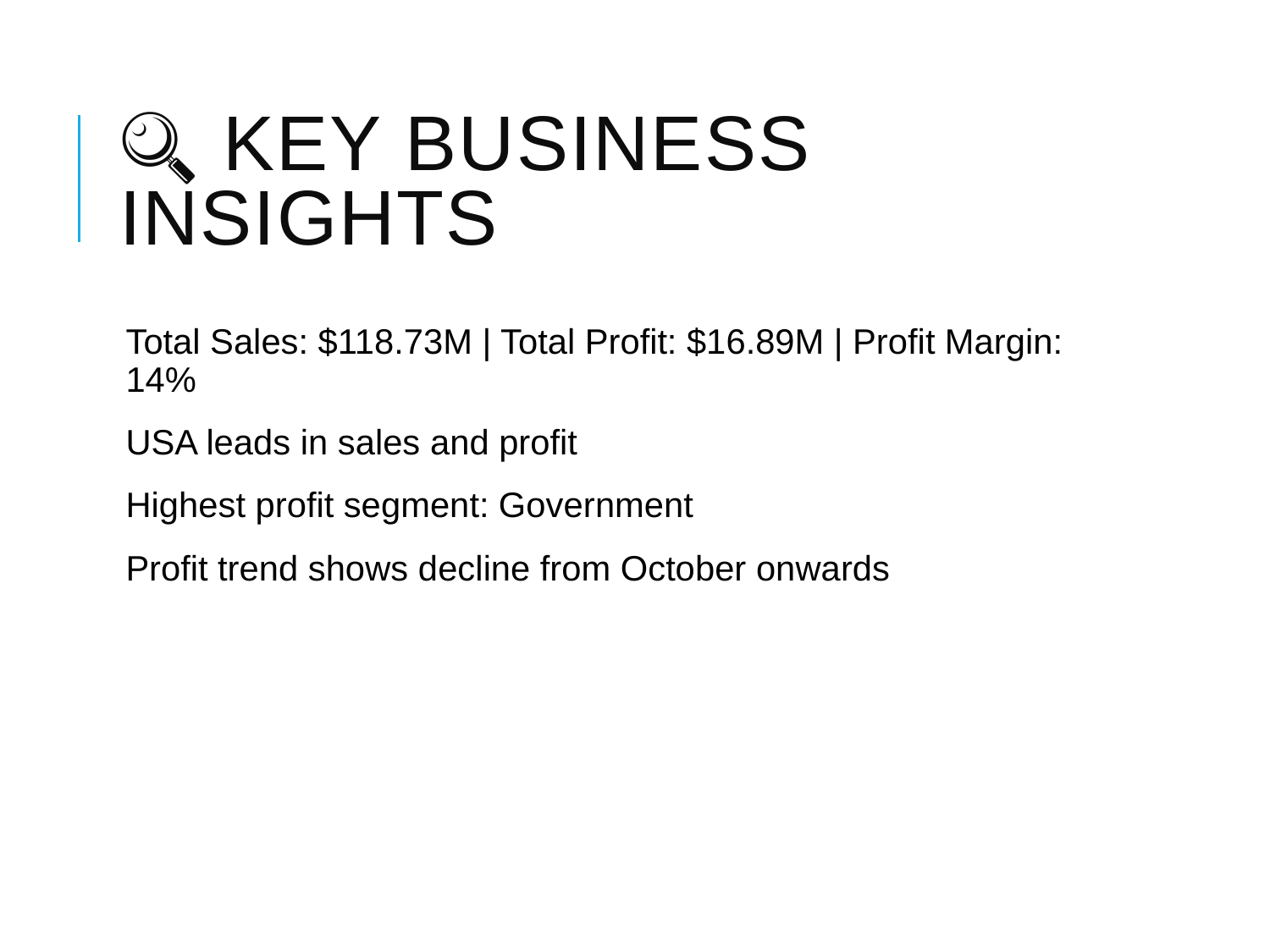

# 🔍 Key Business Insights
Total Sales: $118.73M | Total Profit: $16.89M | Profit Margin: 14%
USA leads in sales and profit
Highest profit segment: Government
Profit trend shows decline from October onwards